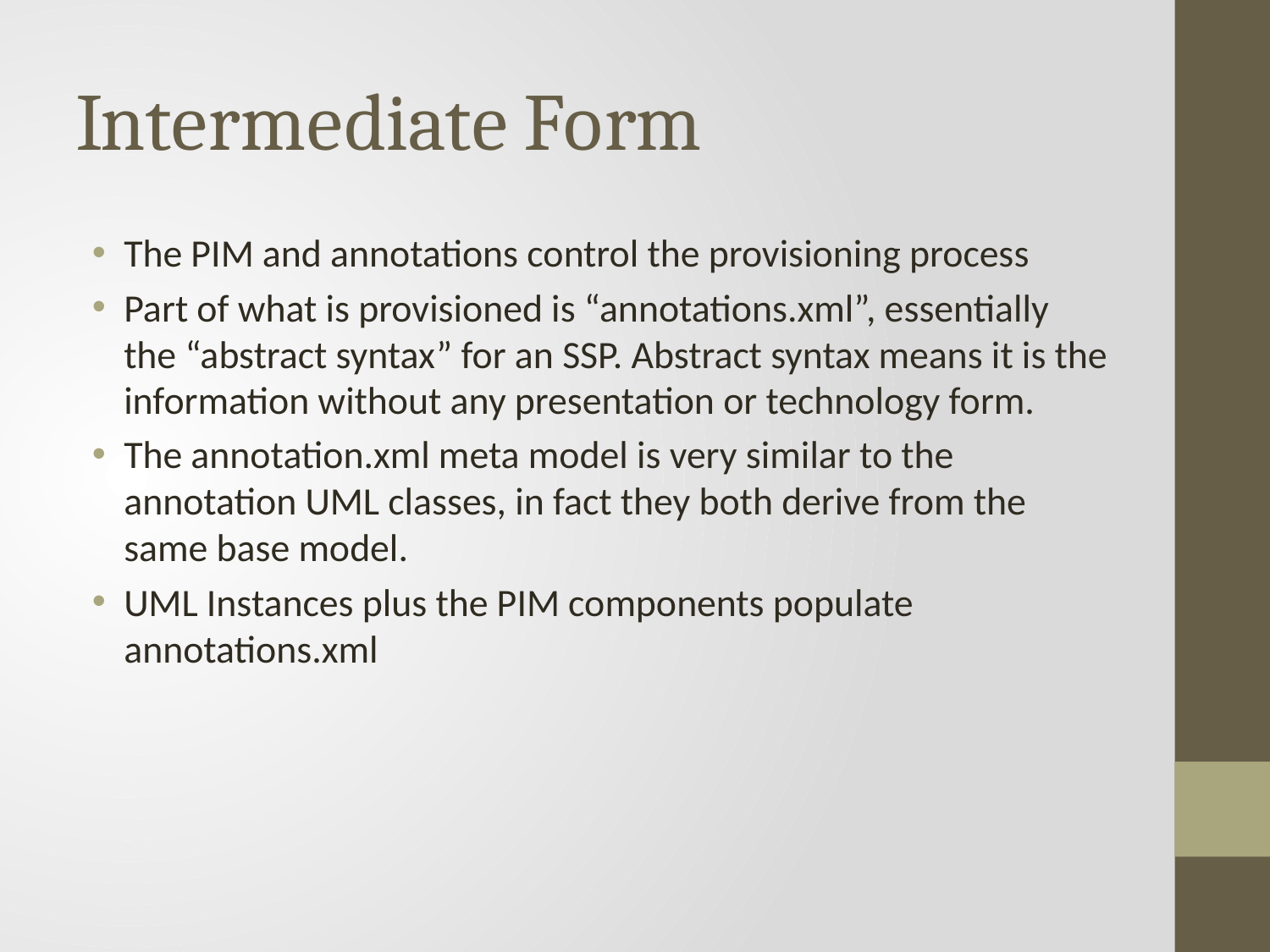

# Intermediate Form
The PIM and annotations control the provisioning process
Part of what is provisioned is “annotations.xml”, essentially the “abstract syntax” for an SSP. Abstract syntax means it is the information without any presentation or technology form.
The annotation.xml meta model is very similar to the annotation UML classes, in fact they both derive from the same base model.
UML Instances plus the PIM components populate annotations.xml